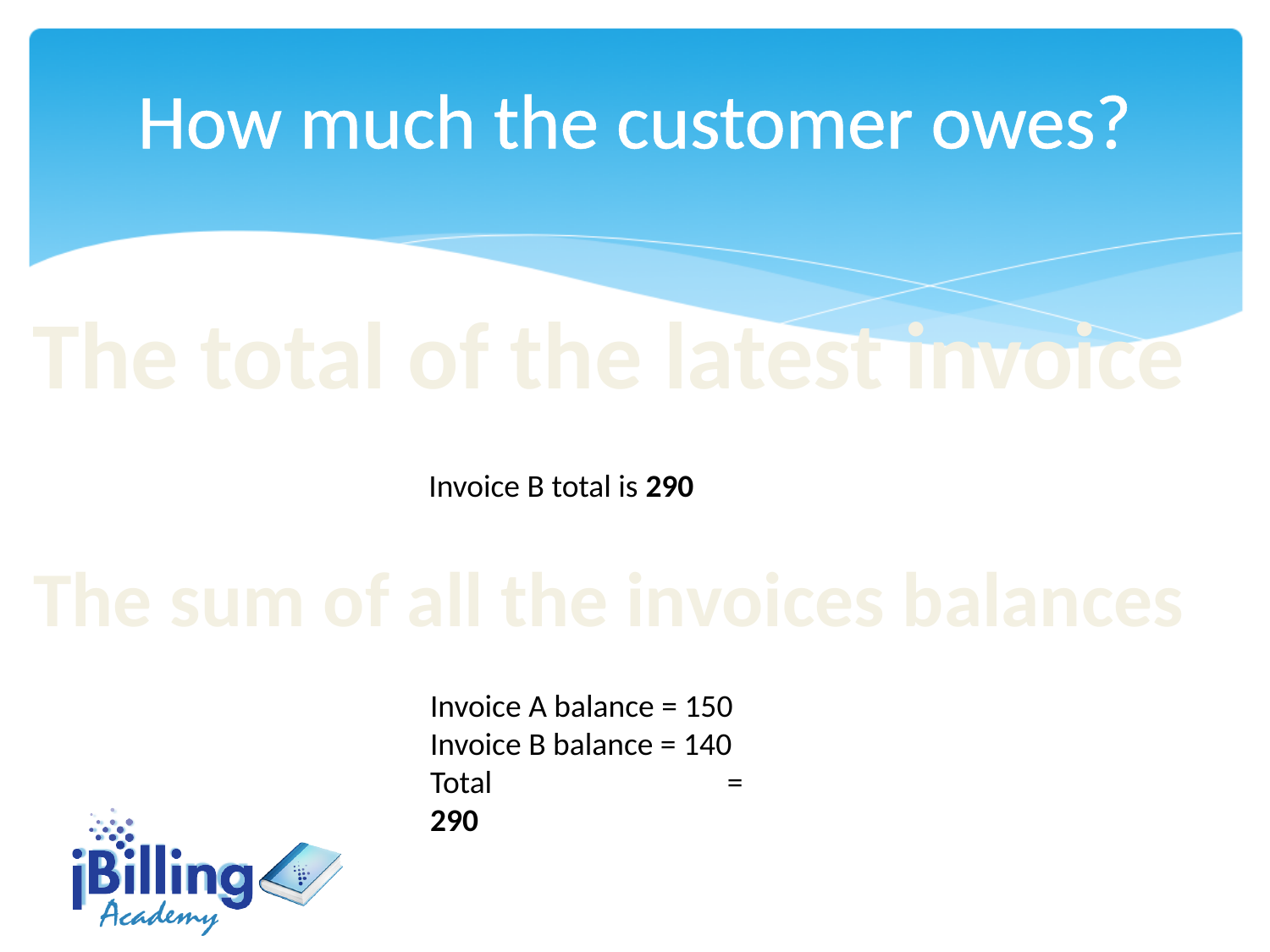

# How much the customer owes?
The total of the latest invoice
Invoice B total is 290
The sum of all the invoices balances
Invoice A balance = 150
Invoice B balance = 140
Total		      = 290